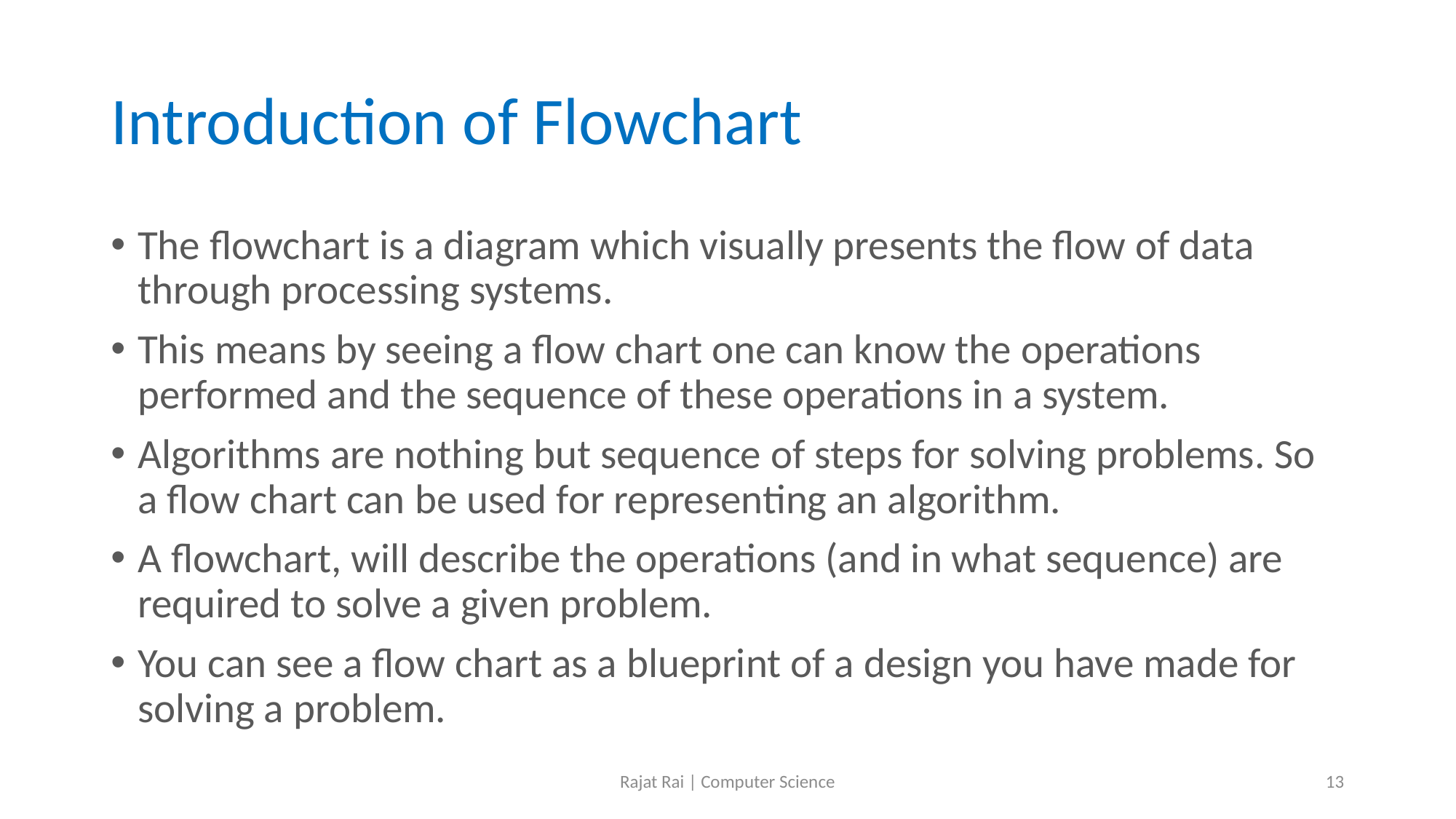

# Introduction of Flowchart
The flowchart is a diagram which visually presents the flow of data through processing systems.
This means by seeing a flow chart one can know the operations performed and the sequence of these operations in a system.
Algorithms are nothing but sequence of steps for solving problems. So a flow chart can be used for representing an algorithm.
A flowchart, will describe the operations (and in what sequence) are required to solve a given problem.
You can see a flow chart as a blueprint of a design you have made for solving a problem.
Rajat Rai | Computer Science
13